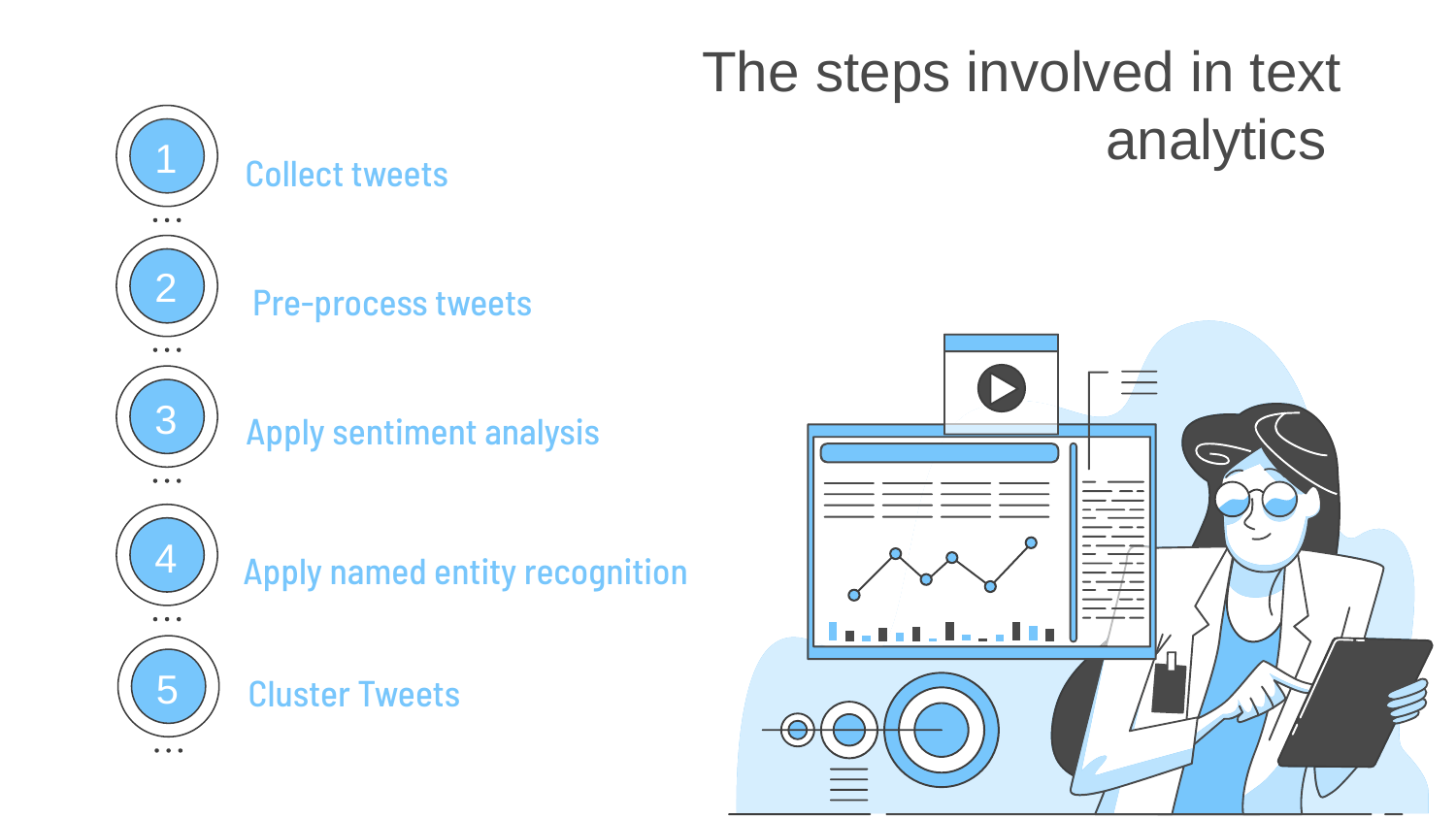

# The steps involved in text analytics

1
Collect tweets

2
 Pre-process tweets

Apply sentiment analysis
3

Apply named entity recognition
4

Cluster Tweets
5